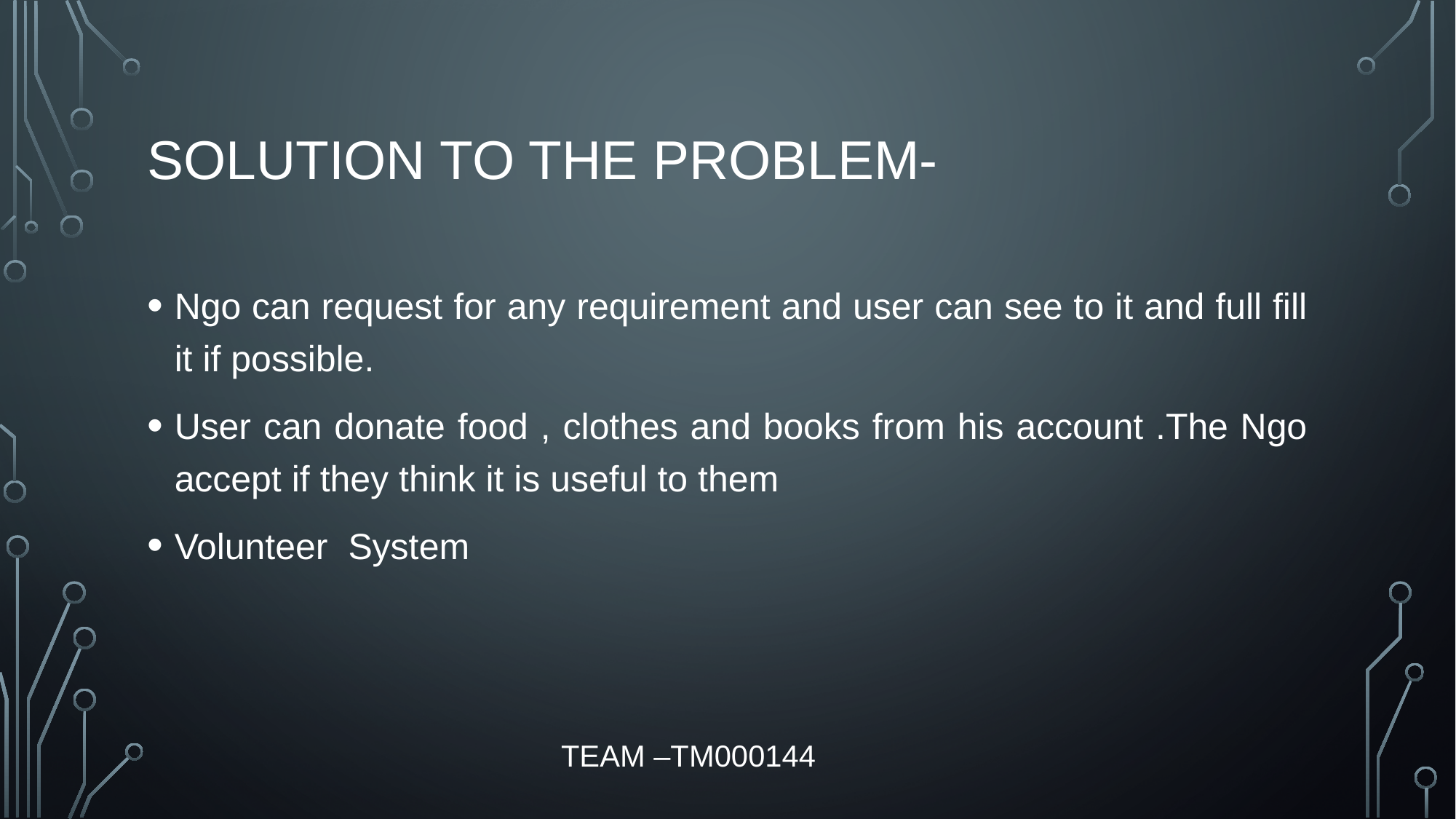

# solution to the problem-
Ngo can request for any requirement and user can see to it and full fill it if possible.
User can donate food , clothes and books from his account .The Ngo accept if they think it is useful to them
Volunteer  System
Team –Tm000144